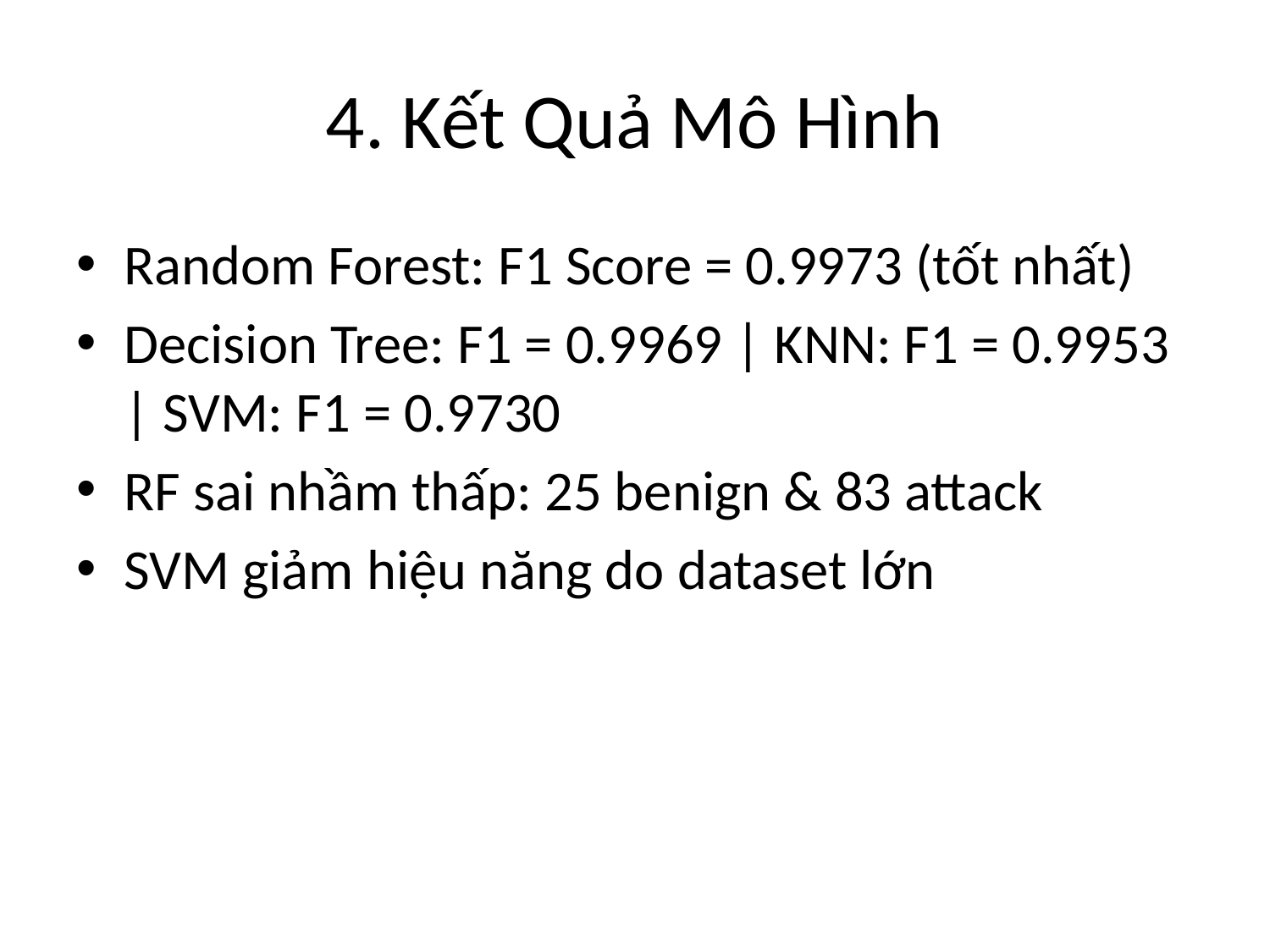

# 4. Kết Quả Mô Hình
Random Forest: F1 Score = 0.9973 (tốt nhất)
Decision Tree: F1 = 0.9969 | KNN: F1 = 0.9953 | SVM: F1 = 0.9730
RF sai nhầm thấp: 25 benign & 83 attack
SVM giảm hiệu năng do dataset lớn